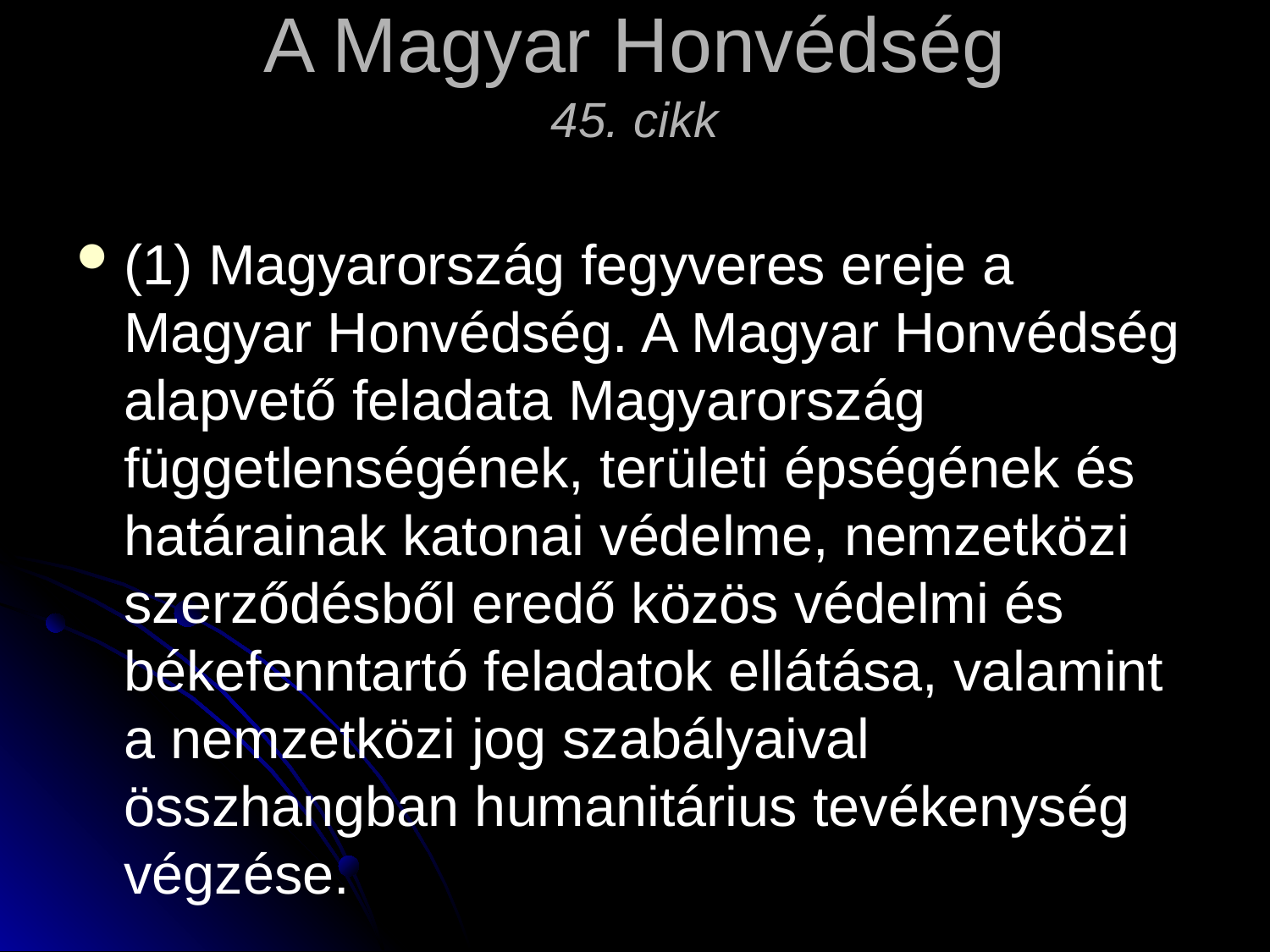

# A Magyar Honvédség 45. cikk
(1) Magyarország fegyveres ereje a Magyar Honvédség. A Magyar Honvédség alapvető feladata Magyarország függetlenségének, területi épségének és határainak katonai védelme, nemzetközi szerződésből eredő közös védelmi és békefenntartó feladatok ellátása, valamint a nemzetközi jog szabályaival összhangban humanitárius tevékenység végzése.